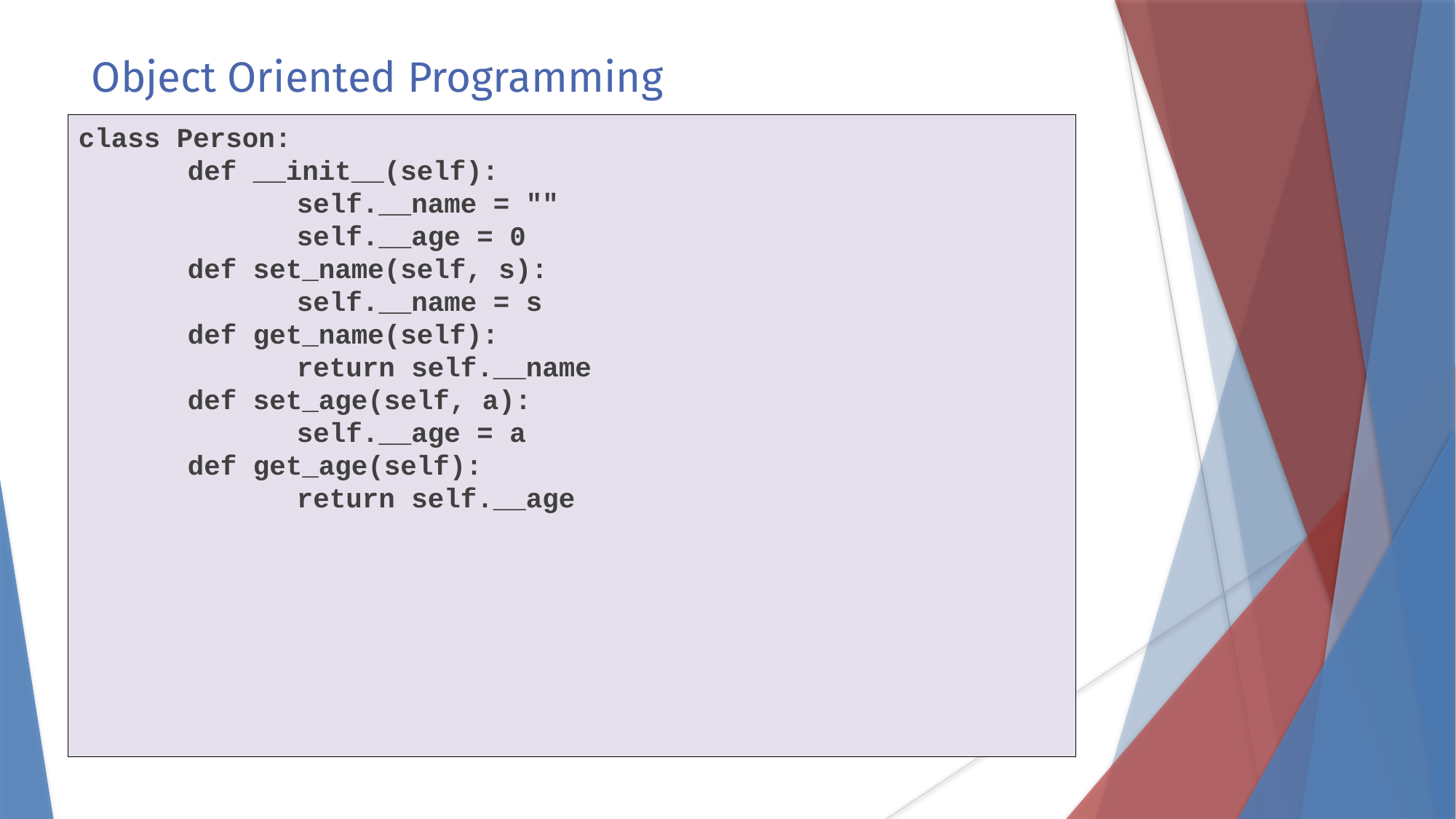

Object Oriented Programming
class Person:
	def __init__(self):
		self.__name = ""
		self.__age = 0
	def set_name(self, s):
		self.__name = s
	def get_name(self):
		return self.__name
	def set_age(self, a):
		self.__age = a
	def get_age(self):
		return self.__age